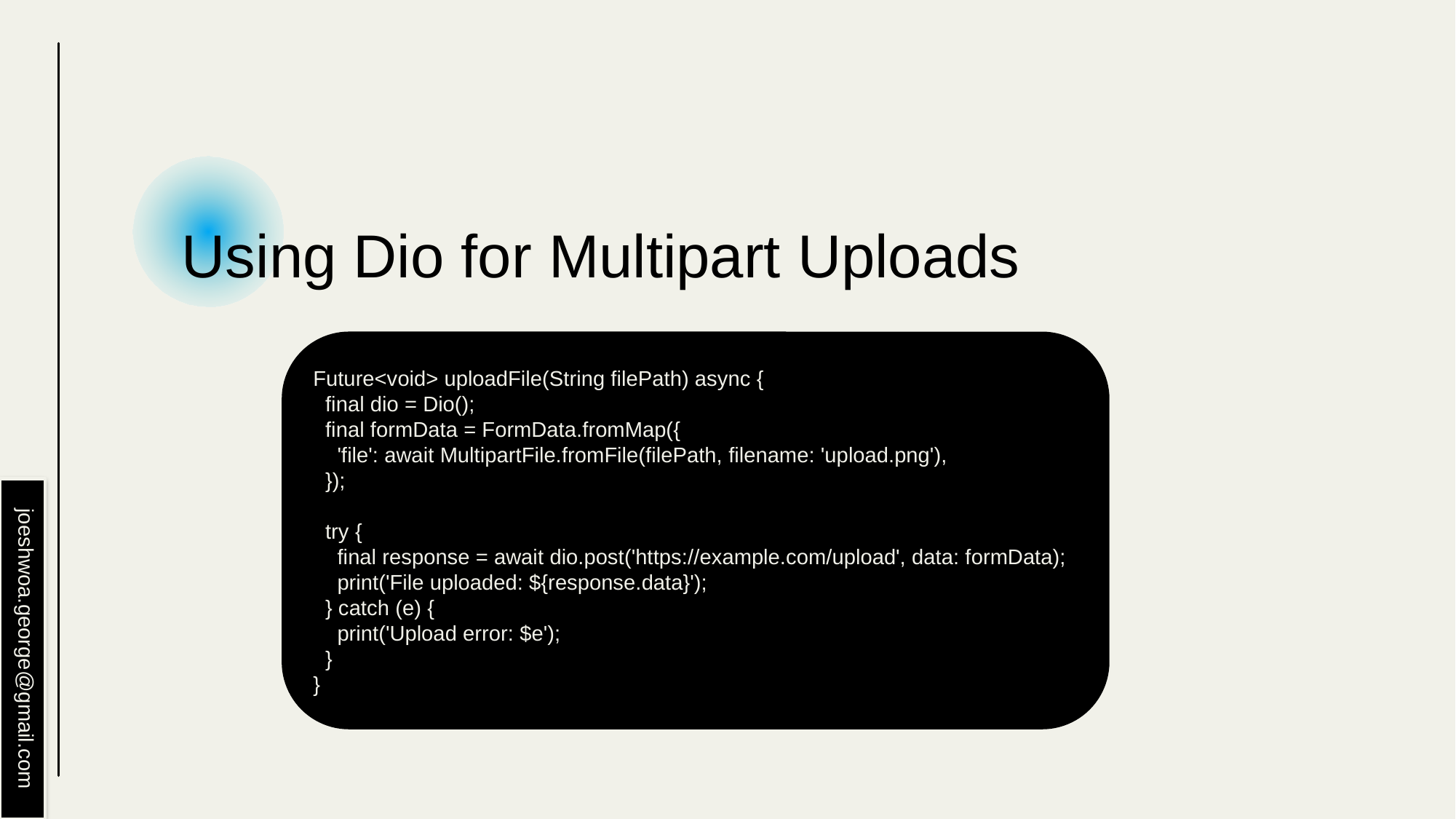

# Using Dio for Multipart Uploads
Future<void> uploadFile(String filePath) async {
  final dio = Dio();
  final formData = FormData.fromMap({
    'file': await MultipartFile.fromFile(filePath, filename: 'upload.png'),
  });

  try {
    final response = await dio.post('https://example.com/upload', data: formData);
    print('File uploaded: ${response.data}');
  } catch (e) {
    print('Upload error: $e');
  }
}

joeshwoa.george@gmail.com